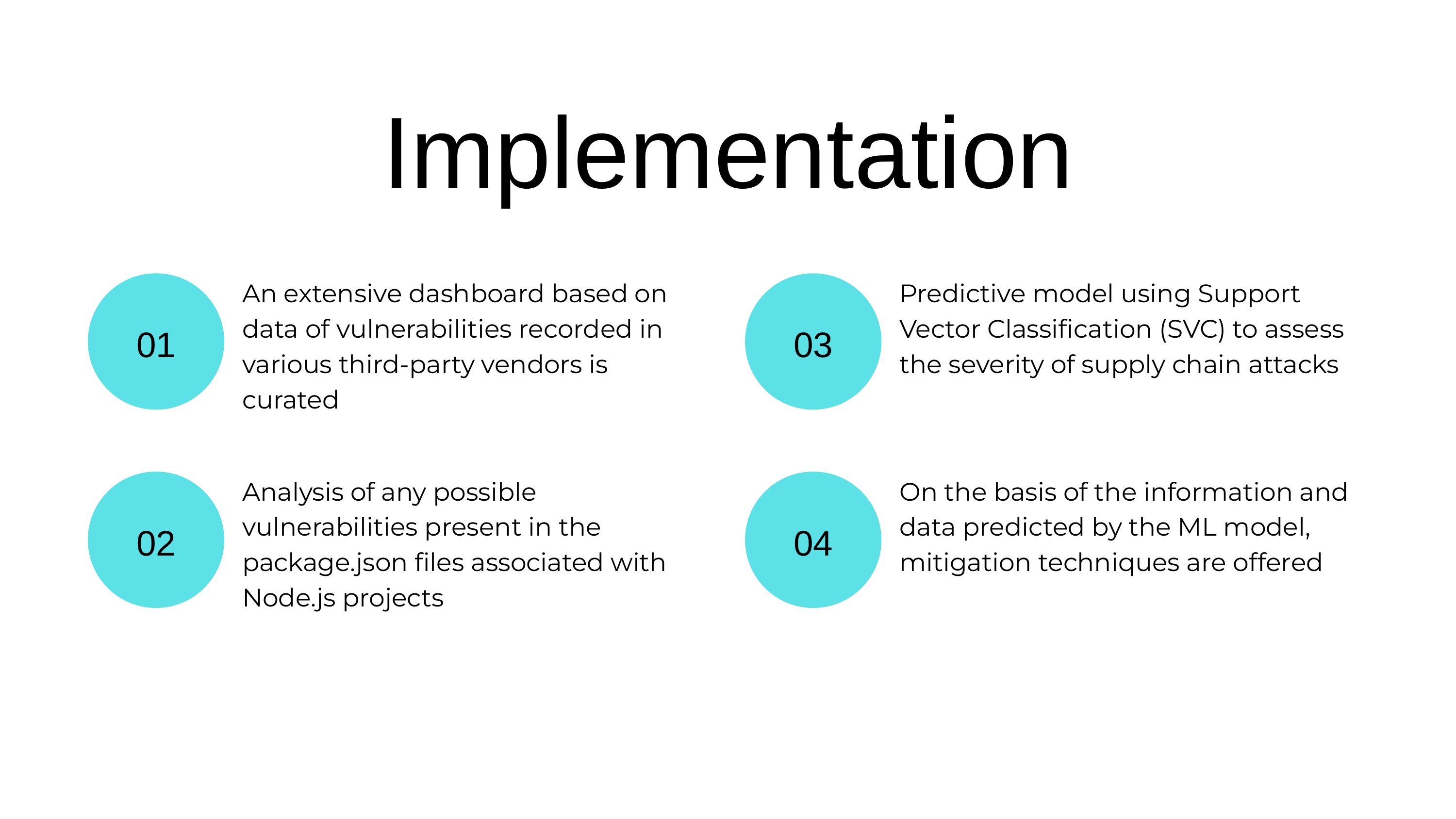

Implementation
An extensive dashboard based on data of vulnerabilities recorded in various third-party vendors is curated

Predictive model using Support Vector Classification (SVC) to assess the severity of supply chain attacks

01
03
Analysis of any possible vulnerabilities present in the package.json files associated with Node.js projects
On the basis of the information and data predicted by the ML model, mitigation techniques are offered

02
04